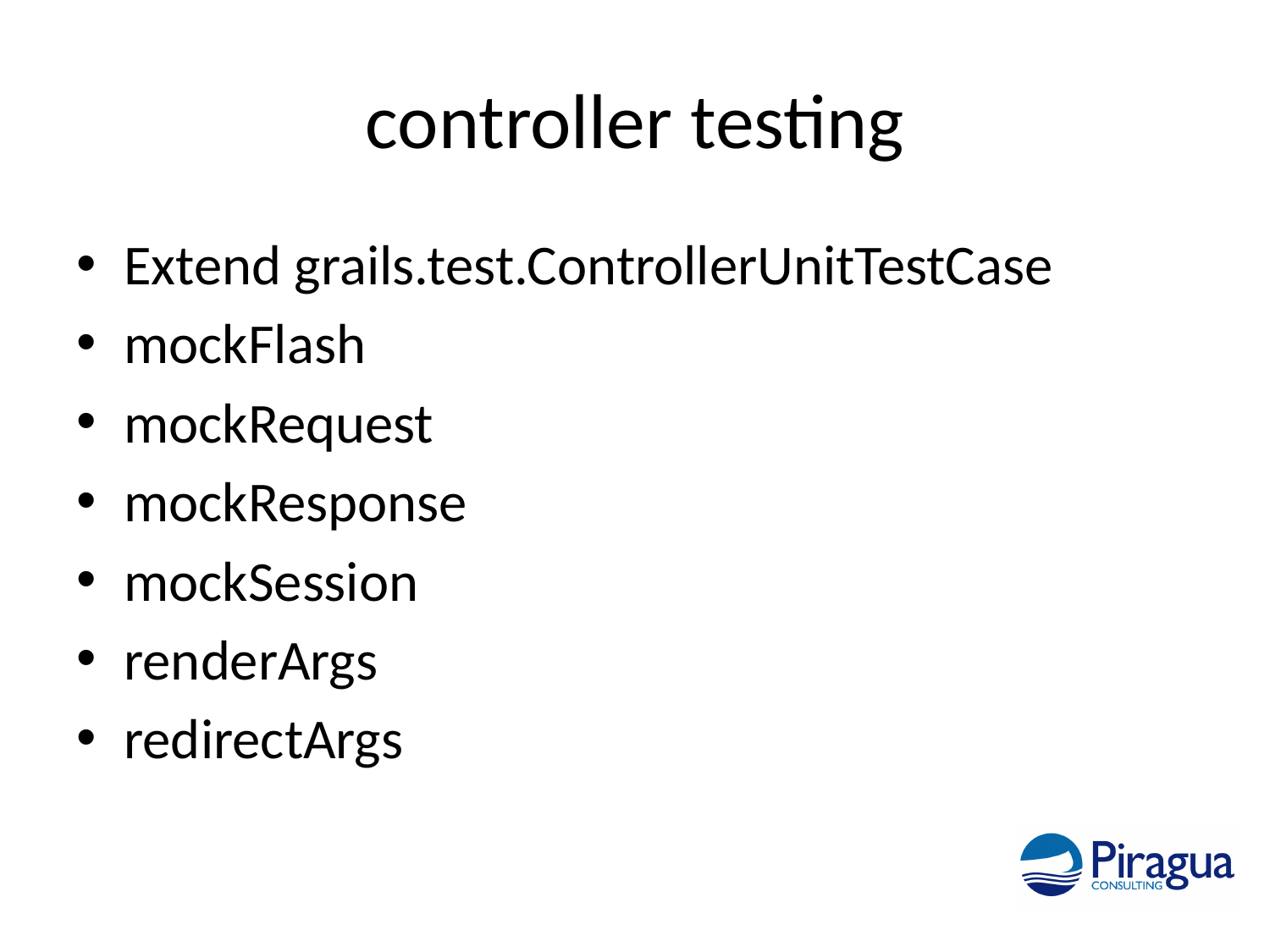

# controller testing
Extend grails.test.ControllerUnitTestCase
mockFlash
mockRequest
mockResponse
mockSession
renderArgs
redirectArgs